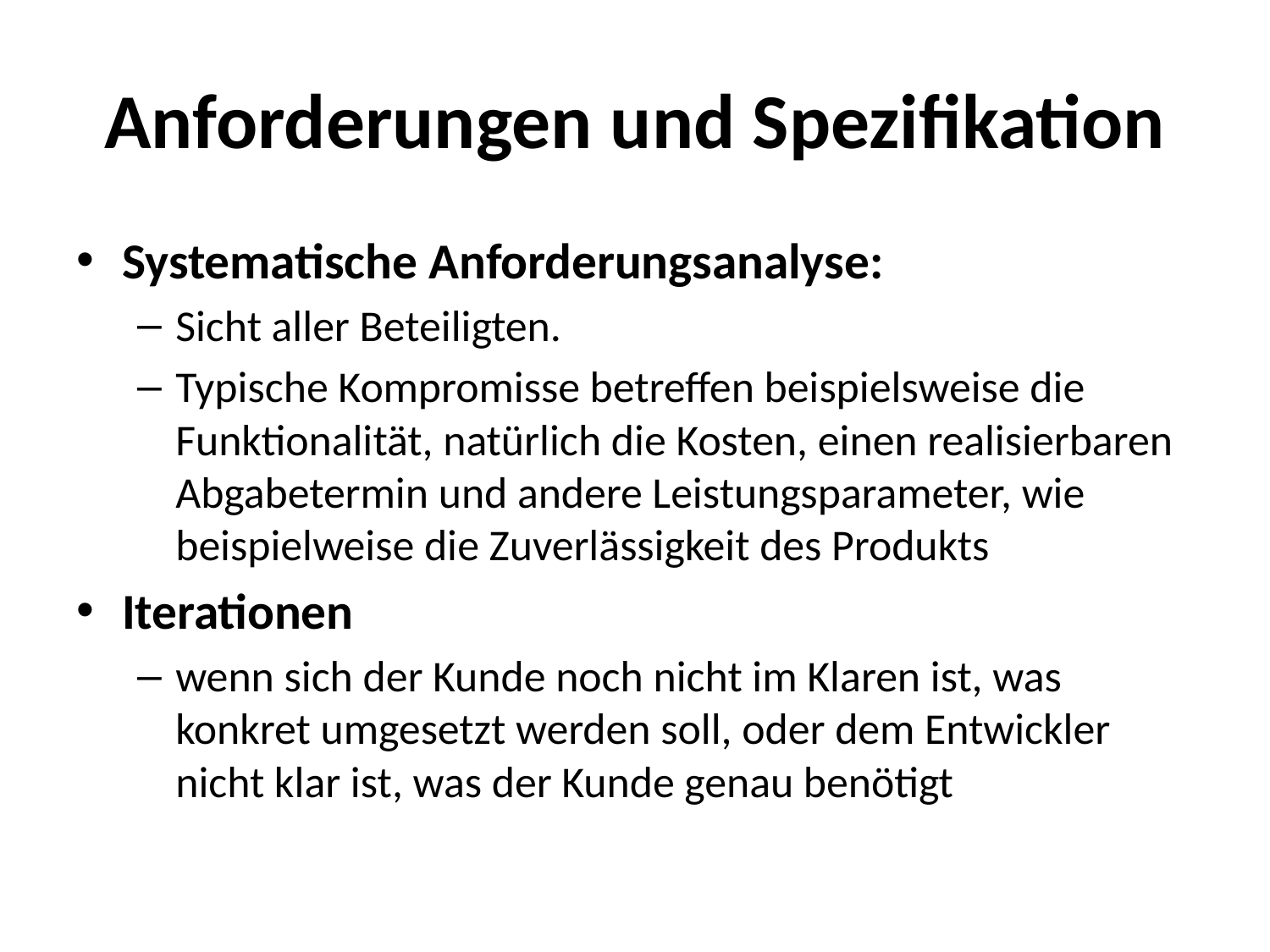

# Anforderungen und Spezifikation
Systematische Anforderungsanalyse:
Sicht aller Beteiligten.
Typische Kompromisse betreffen beispielsweise die Funktionalität, natürlich die Kosten, einen realisierbaren Abgabetermin und andere Leistungsparameter, wie beispielweise die Zuverlässigkeit des Produkts
Iterationen
wenn sich der Kunde noch nicht im Klaren ist, was konkret umgesetzt werden soll, oder dem Entwickler nicht klar ist, was der Kunde genau benötigt